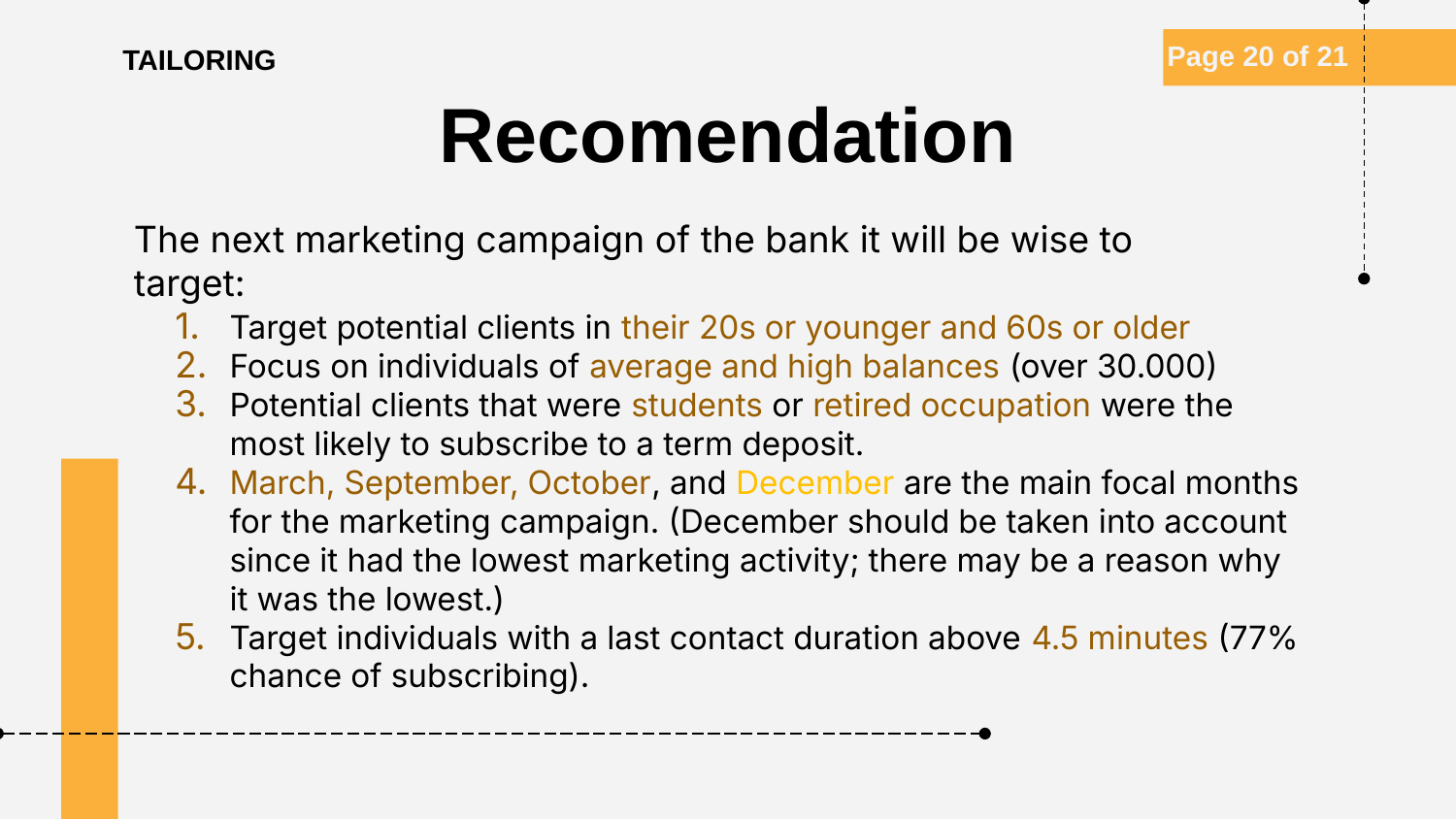

Page 20 of 21
TAILORING
# Recomendation
The next marketing campaign of the bank it will be wise to target:

Target potential clients in their 20s or younger and 60s or older
Focus on individuals of average and high balances (over 30.000)
Potential clients that were students or retired occupation were the most likely to subscribe to a term deposit.
March, September, October, and December are the main focal months for the marketing campaign. (December should be taken into account since it had the lowest marketing activity; there may be a reason why it was the lowest.)
Target individuals with a last contact duration above 4.5 minutes (77% chance of subscribing).